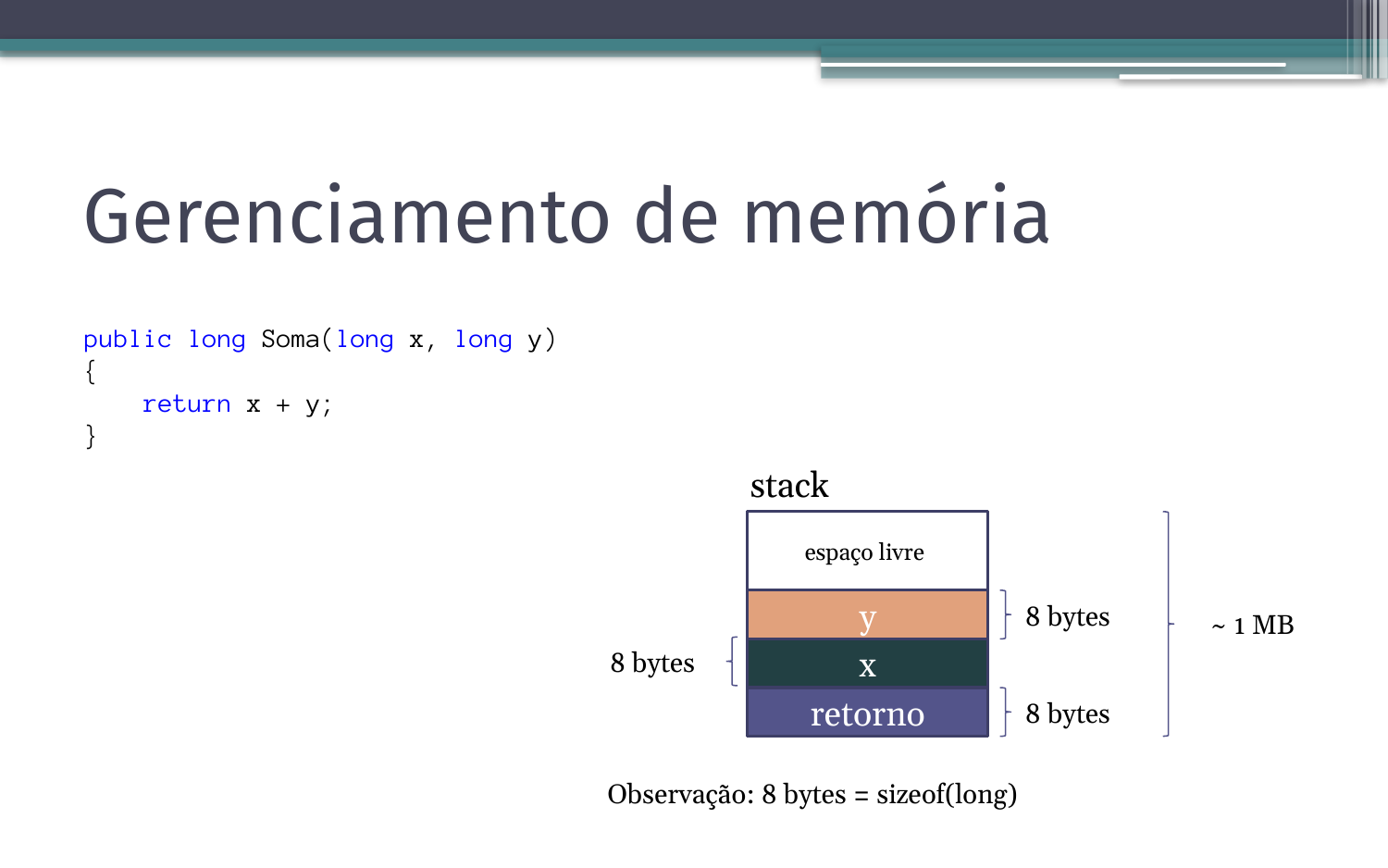

# Gerenciamento de memória
public long Soma(long x, long y)
{
    return x + y;
}
stack

espaço livre
y

8 bytes
~ 1 MB

8 bytes
x
retorno

8 bytes
Observação: 8 bytes = sizeof(long)